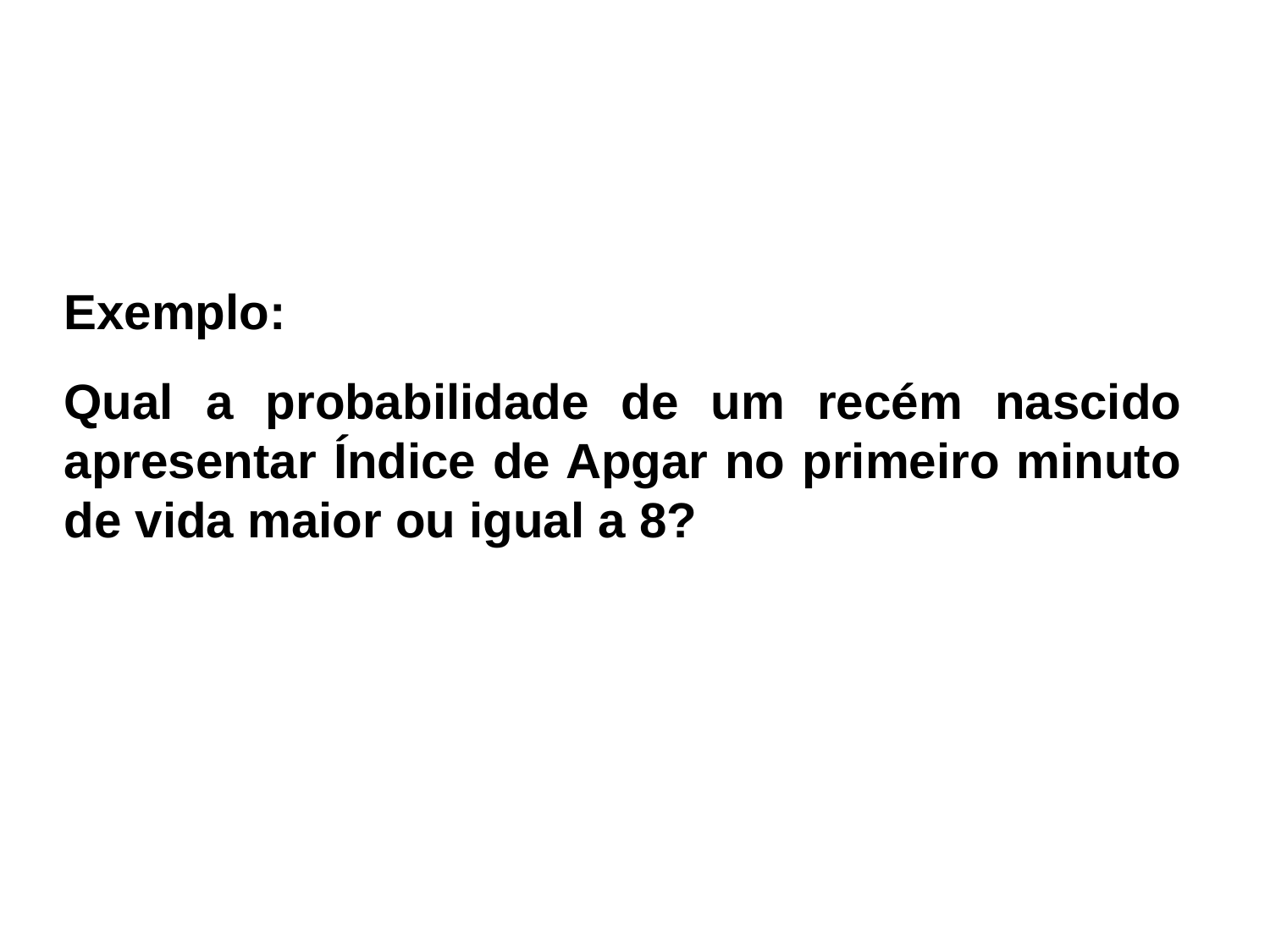

Exemplo:
Qual a probabilidade de um recém nascido apresentar Índice de Apgar no primeiro minuto de vida maior ou igual a 8?